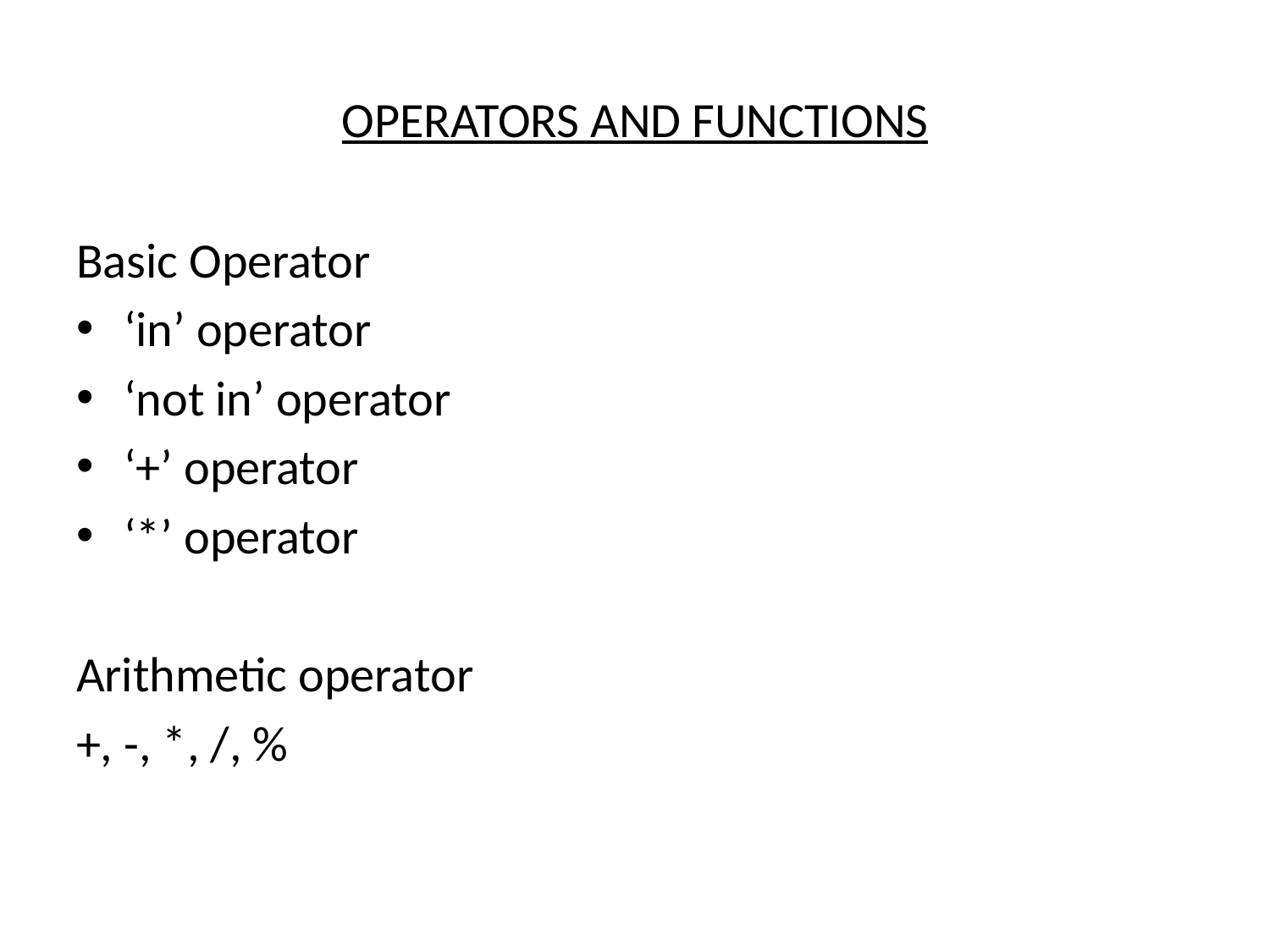

# OPERATORS AND FUNCTIONS
Basic Operator
‘in’ operator
‘not in’ operator
‘+’ operator
‘*’ operator

Arithmetic operator
+, -, *, /, %